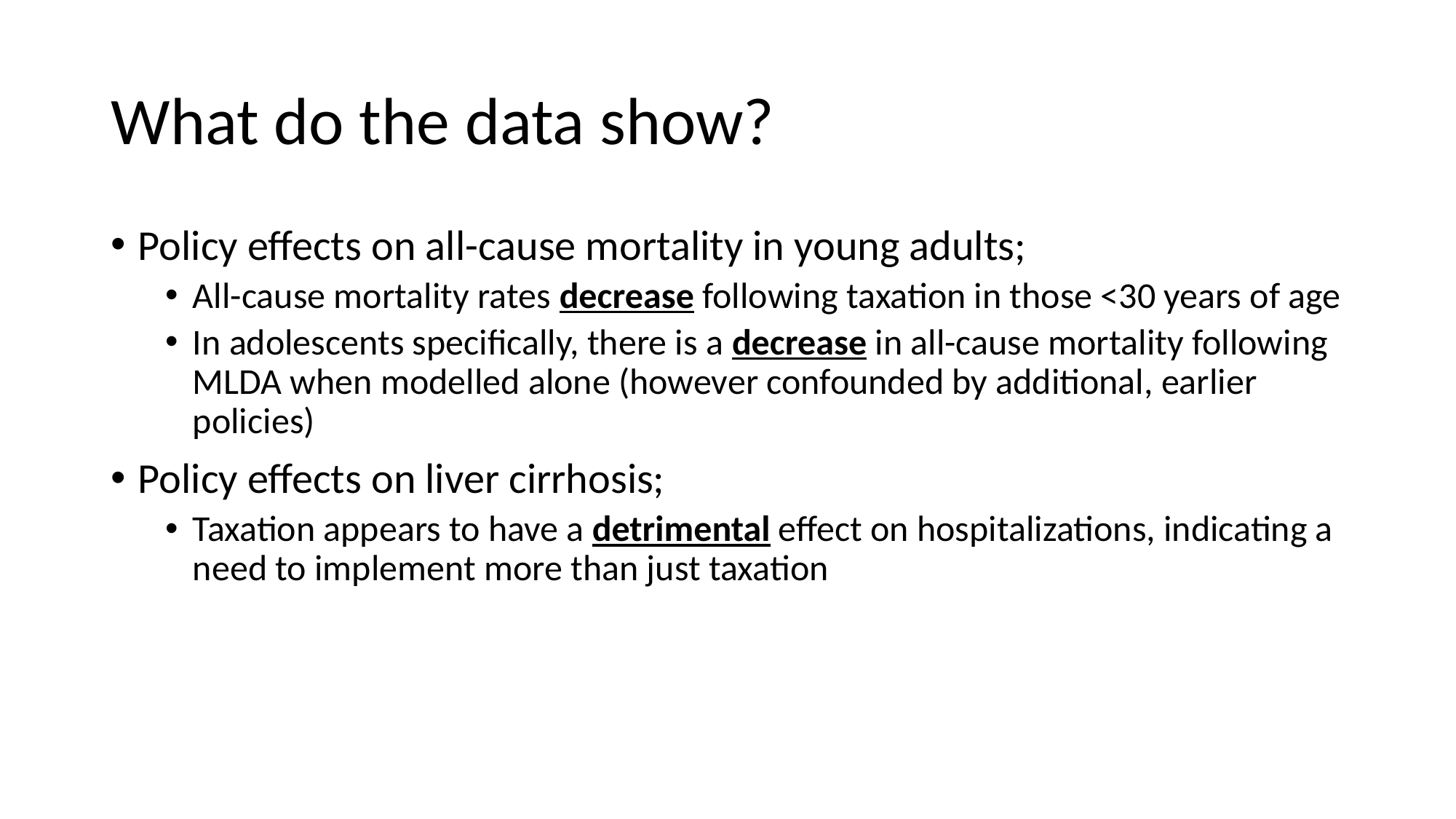

# What do the data show?
Policy effects on all-cause mortality in young adults;
All-cause mortality rates decrease following taxation in those <30 years of age
In adolescents specifically, there is a decrease in all-cause mortality following MLDA when modelled alone (however confounded by additional, earlier policies)
Policy effects on liver cirrhosis;
Taxation appears to have a detrimental effect on hospitalizations, indicating a need to implement more than just taxation